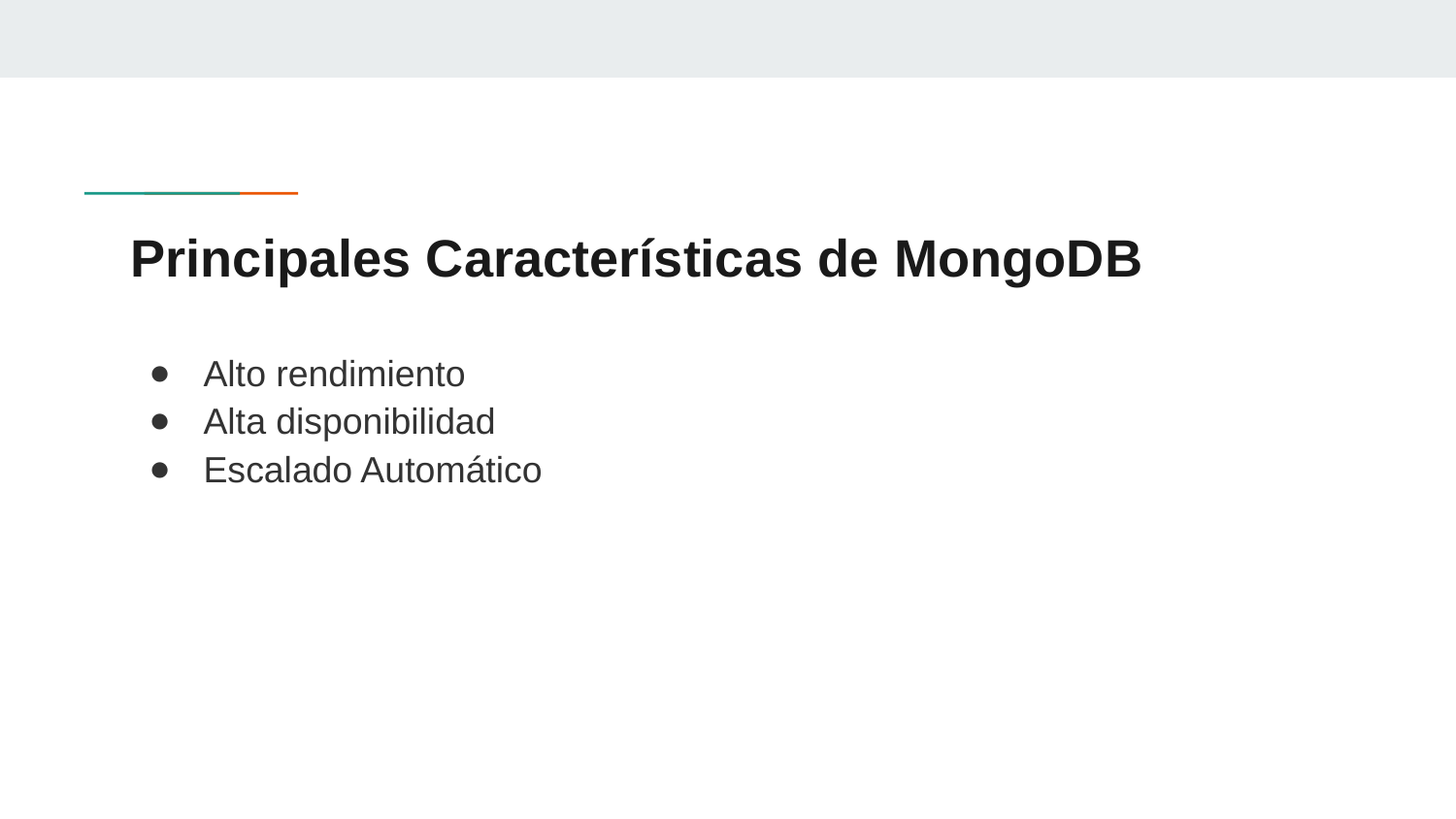

# Principales Características de MongoDB
Alto rendimiento
Alta disponibilidad
Escalado Automático